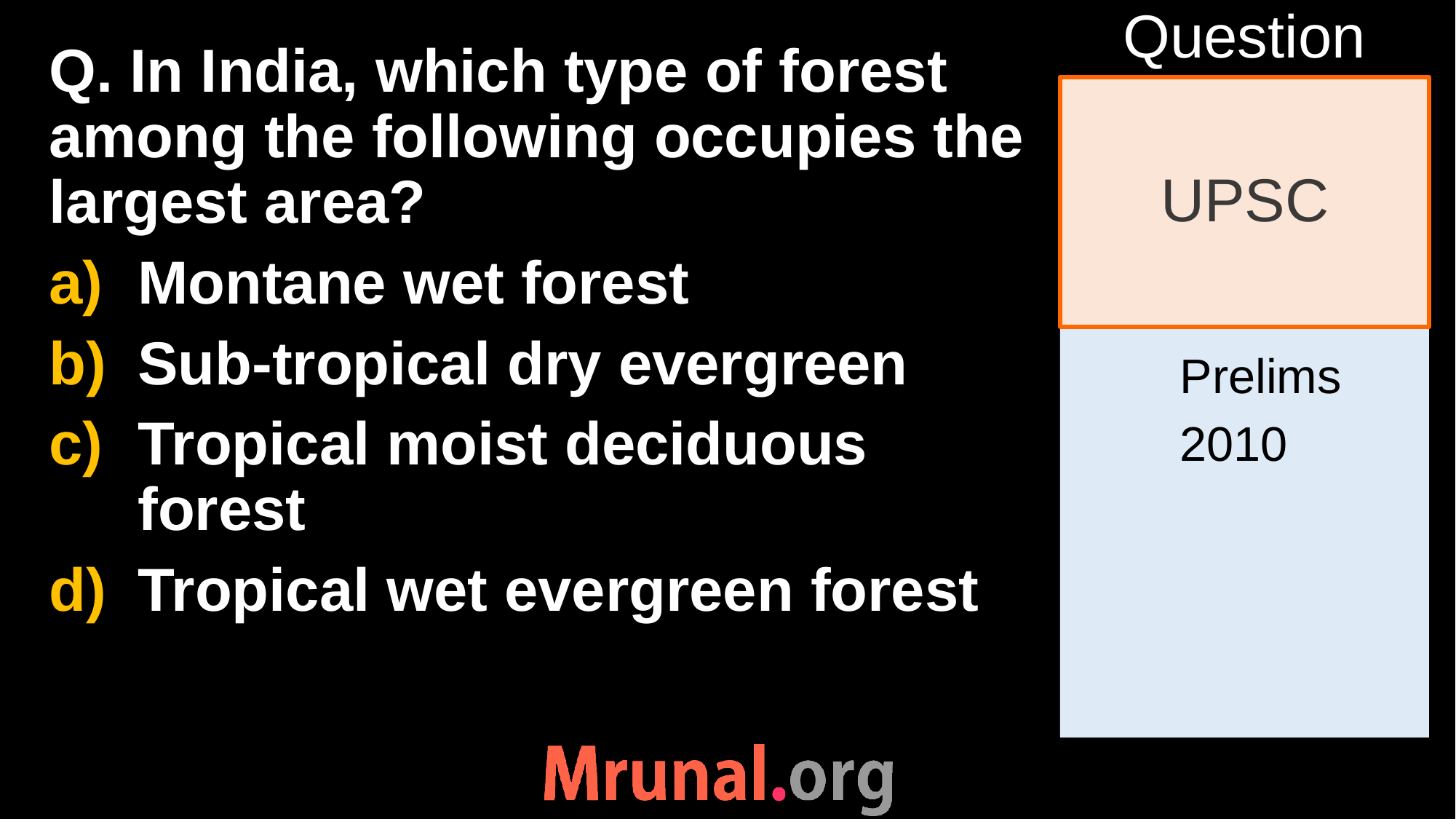

Question
Q. In India, which type of forest among the following occupies the largest area?
Montane wet forest
Sub-tropical dry evergreen
Tropical moist deciduous forest
Tropical wet evergreen forest

# UPSC

	Prelims
	2010